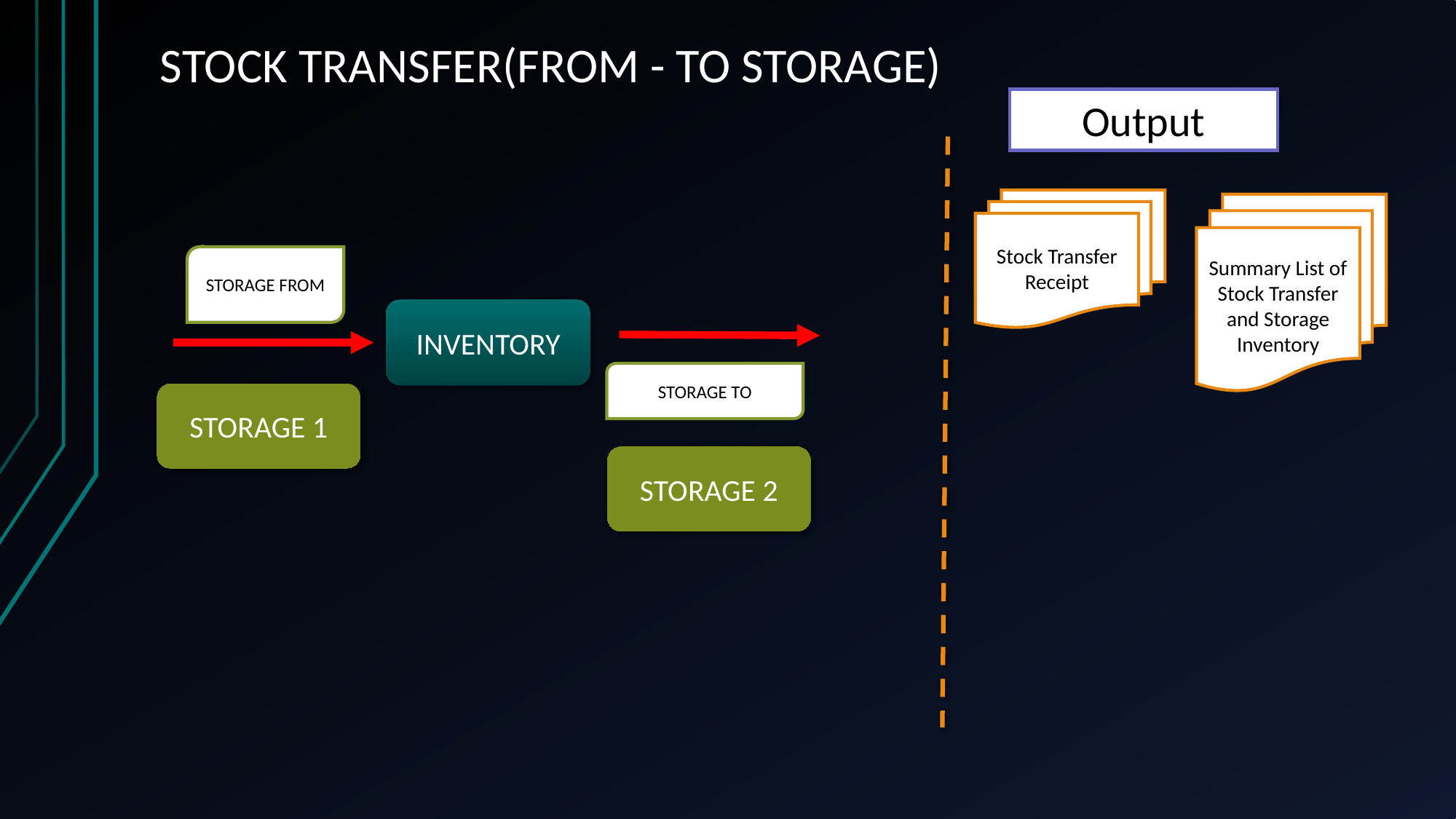

# STOCK TRANSFER(FROM - TO STORAGE)
Output
Stock Transfer Receipt
Summary List of Stock Transfer and Storage Inventory
STORAGE FROM
INVENTORY
STORAGE TO
STORAGE 1
STORAGE 2